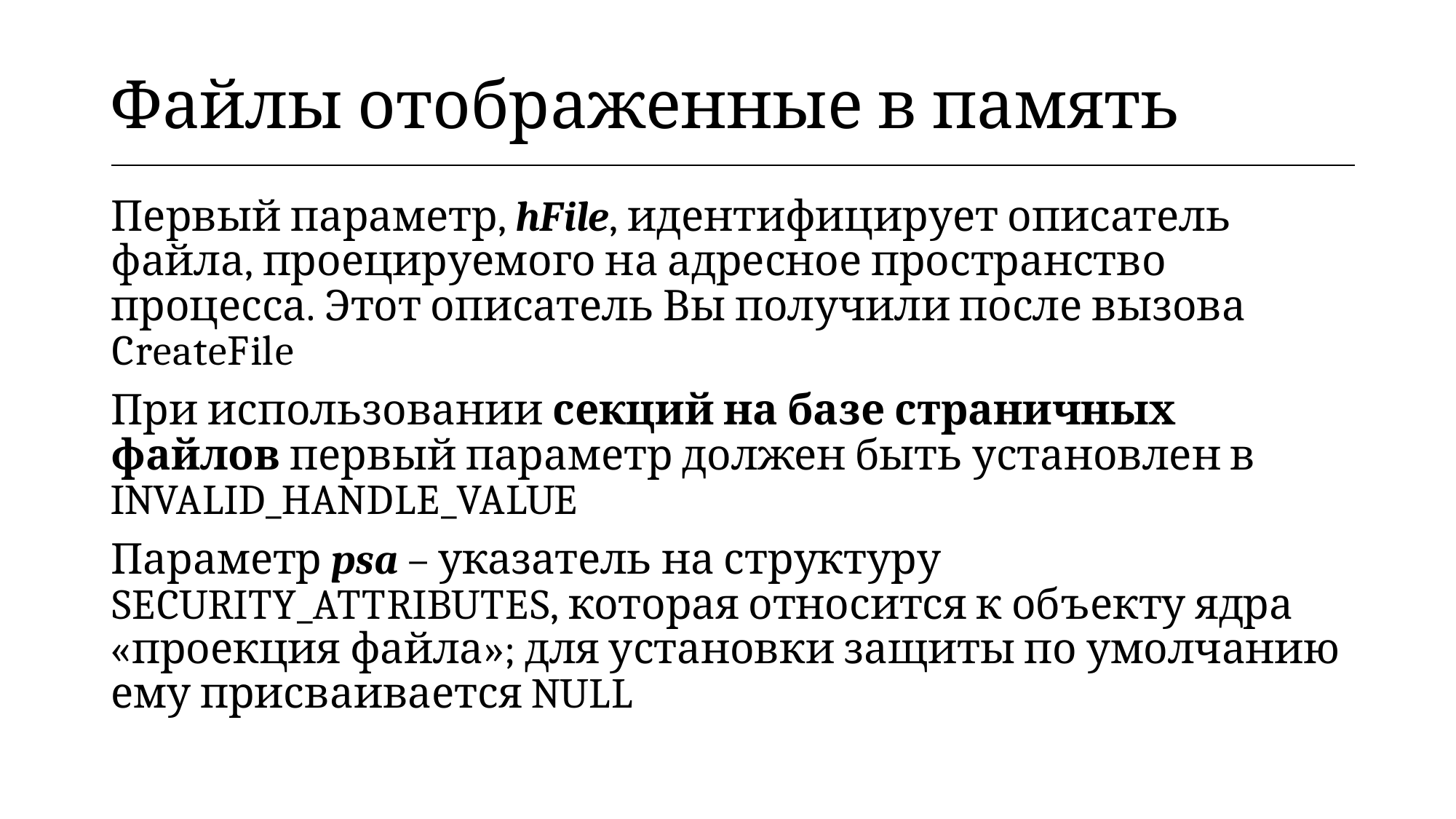

| Файлы отображенные в память |
| --- |
Первый параметр, hFile, идентифицирует описатель файла, проецируемого на адресное пространство процесса. Этот описатель Вы получили после вызова CreateFile
При использовании секций на базе страничных файлов первый параметр должен быть установлен в  INVALID_HANDLE_VALUE
Параметр psa – указатель на структуру SECURITY_ATTRIBUTES, которая относится к объекту ядра «проекция файла»; для установки защиты по умолчанию ему присваивается NULL